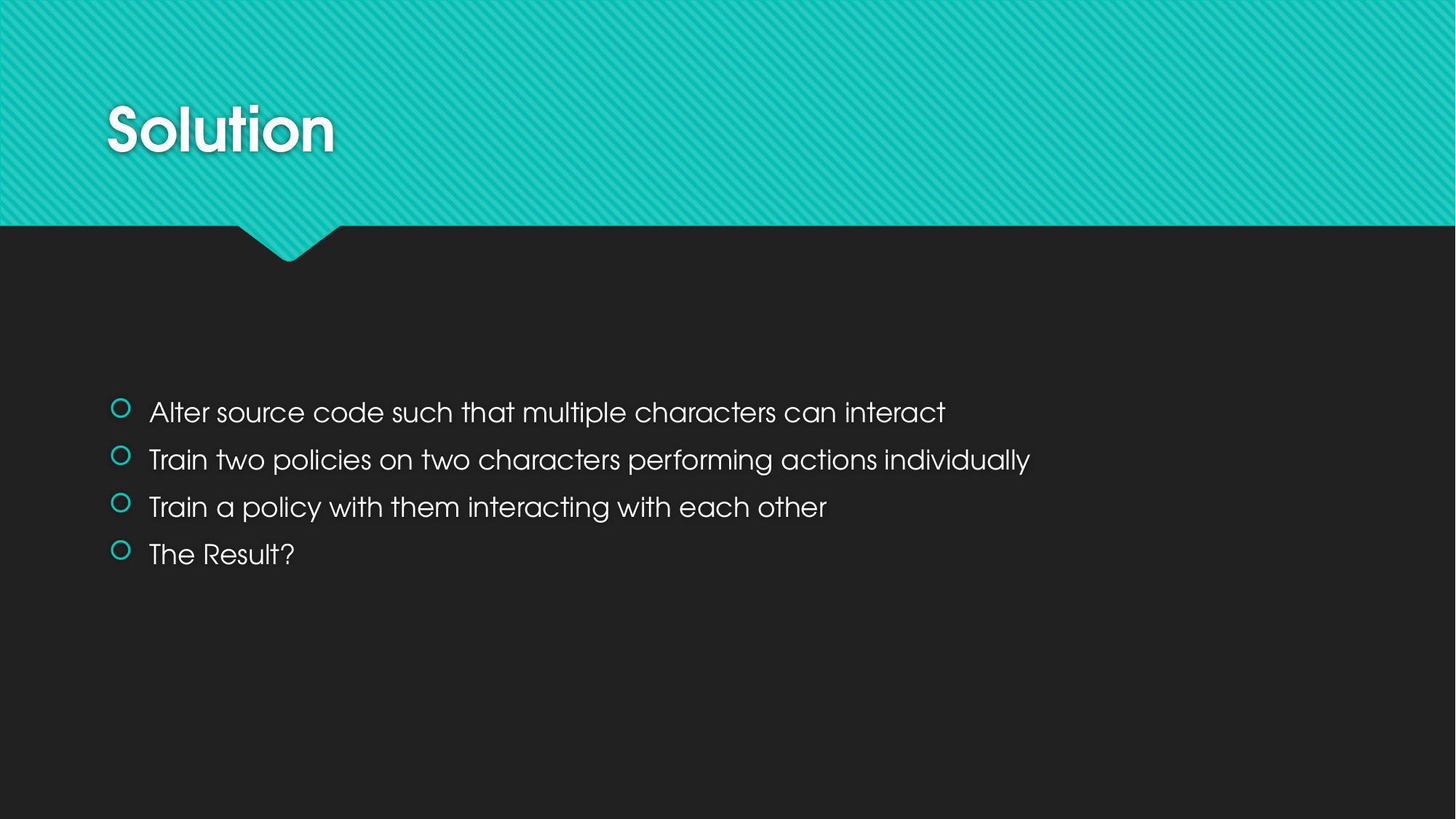

# Solution
Alter source code such that multiple characters can interact
Train two policies on two characters performing actions individually
Train a policy with them interacting with each other
The Result?